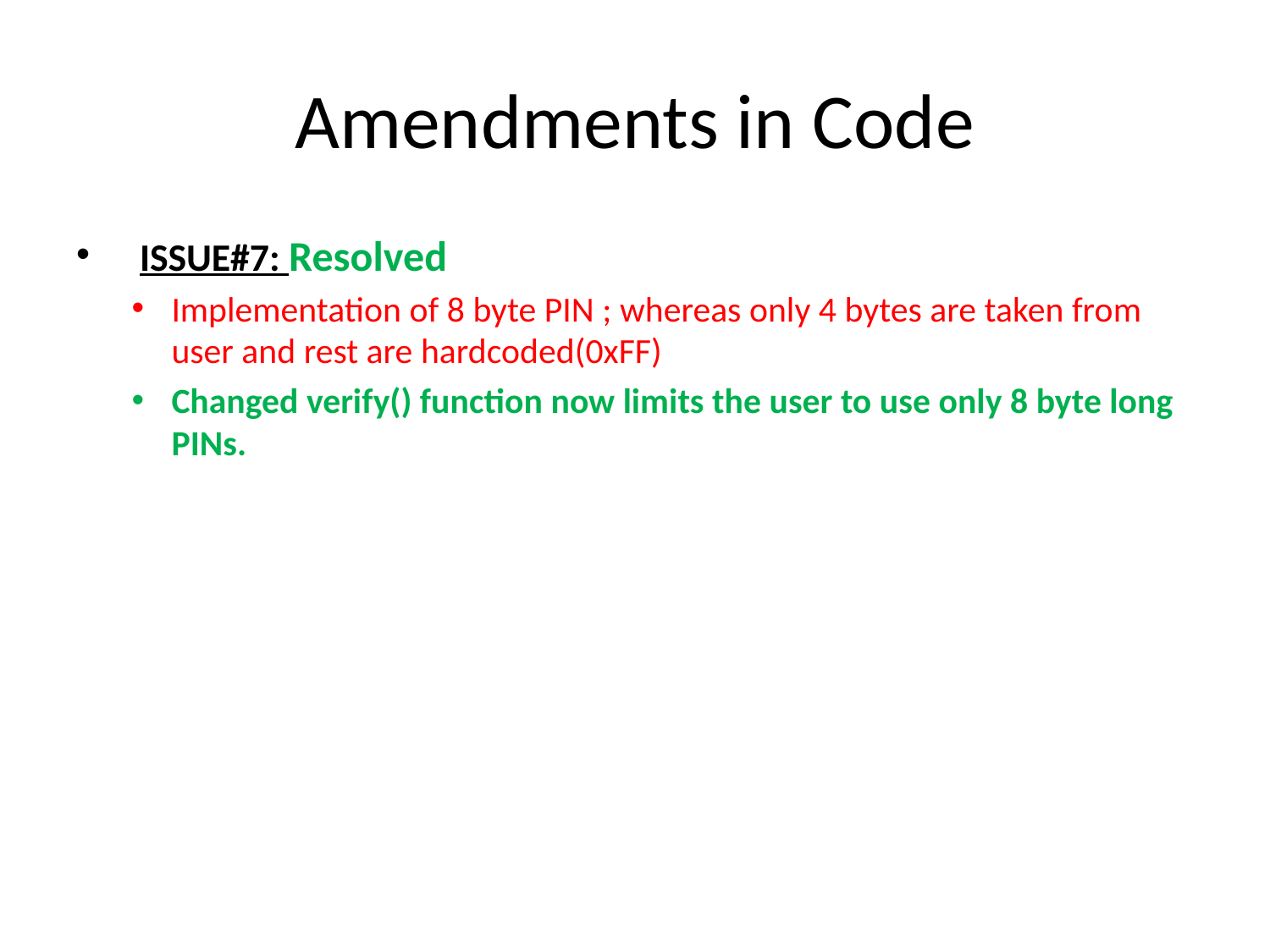

# Amendments in Code
ISSUE#7: Resolved
Implementation of 8 byte PIN ; whereas only 4 bytes are taken from user and rest are hardcoded(0xFF)
Changed verify() function now limits the user to use only 8 byte long PINs.